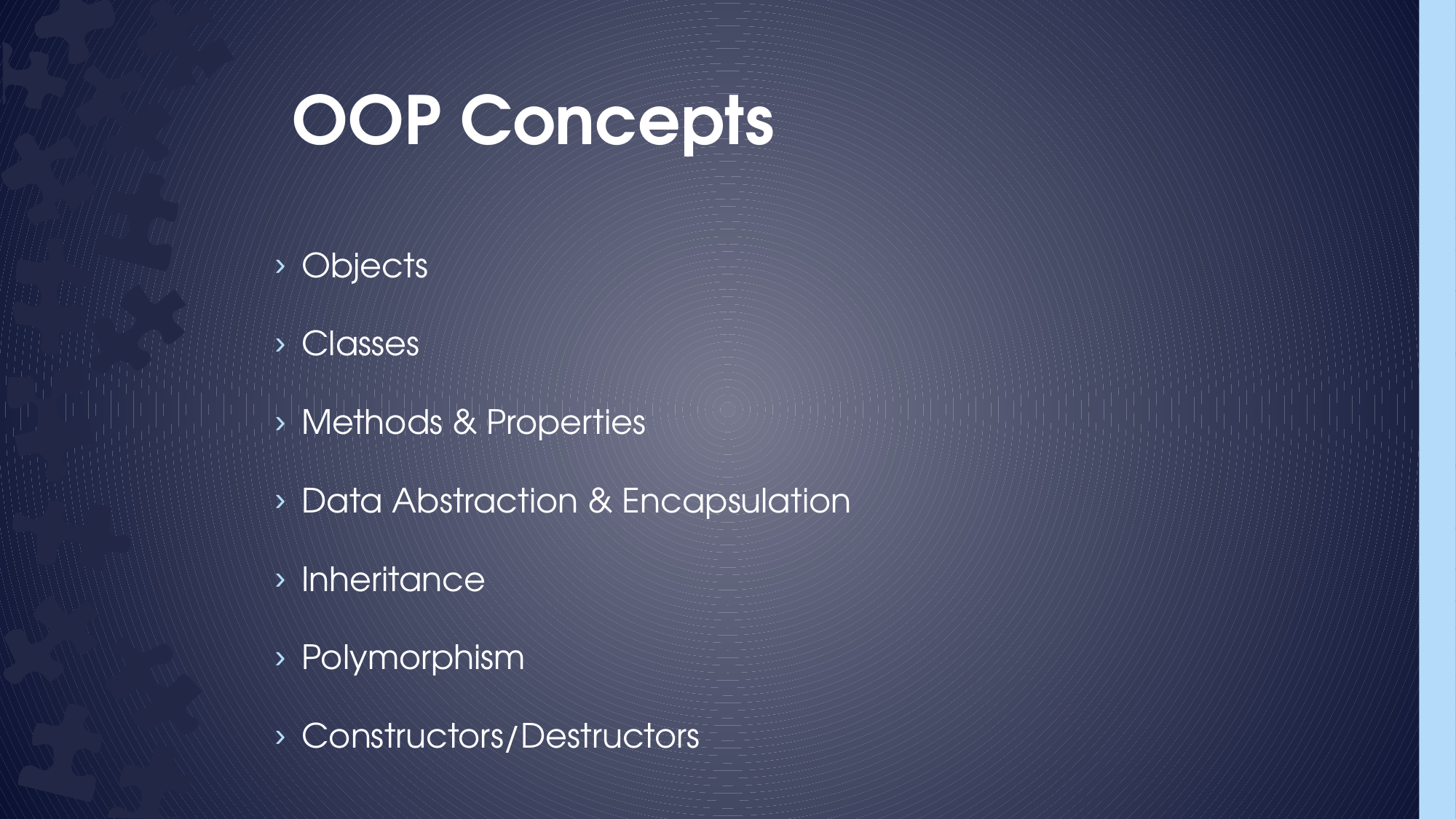

OOP Concepts
Objects
Classes
Methods & Properties
Data Abstraction & Encapsulation
Inheritance
Polymorphism
Constructors/Destructors